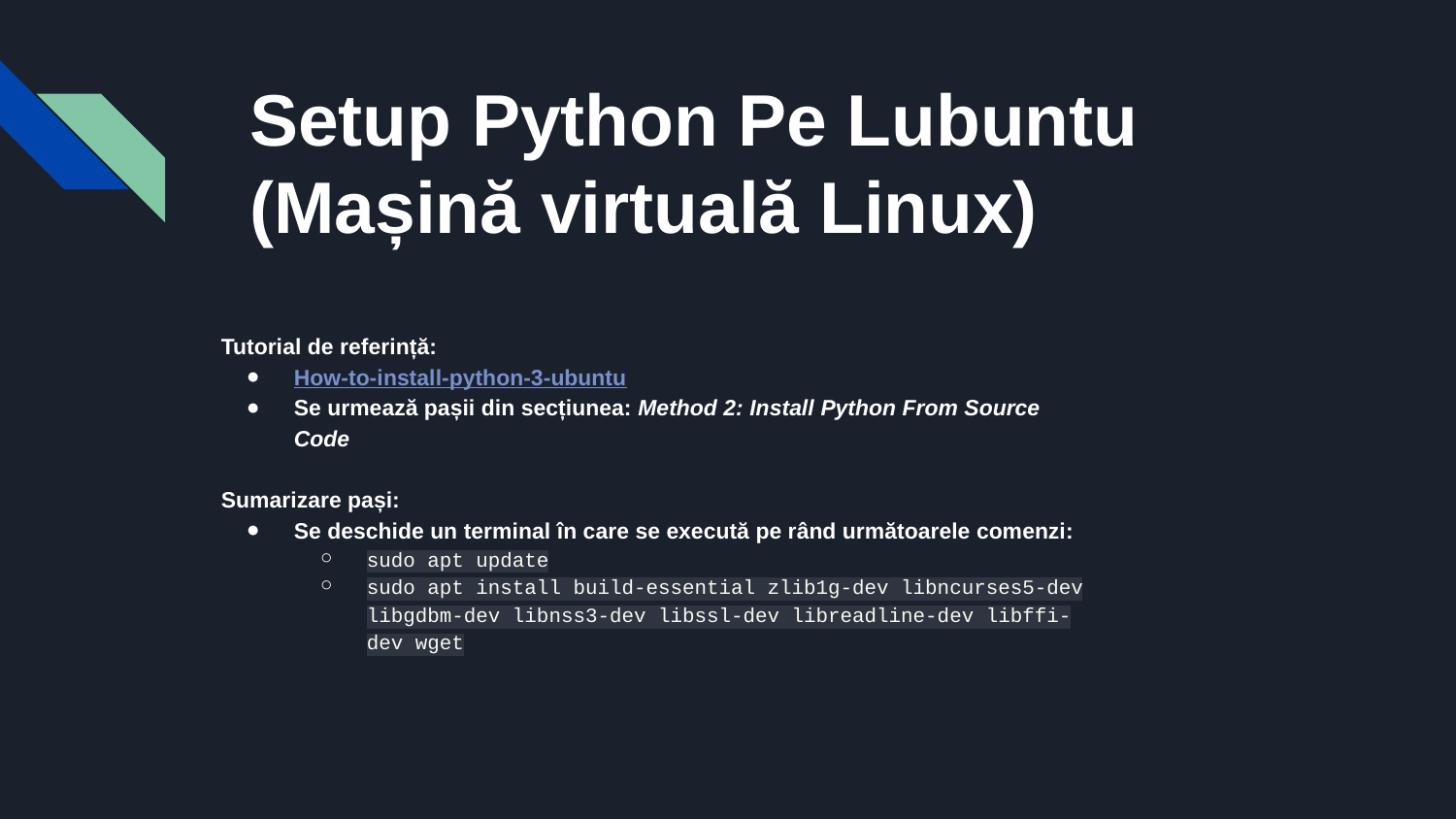

# Setup Python Pe Lubuntu (Mașină virtuală Linux)
Tutorial de referință:
How-to-install-python-3-ubuntu
Se urmează pașii din secțiunea: Method 2: Install Python From Source Code

Sumarizare pași:
Se deschide un terminal în care se execută pe rând următoarele comenzi:
sudo apt update
sudo apt install build-essential zlib1g-dev libncurses5-dev libgdbm-dev libnss3-dev libssl-dev libreadline-dev libffi-dev wget